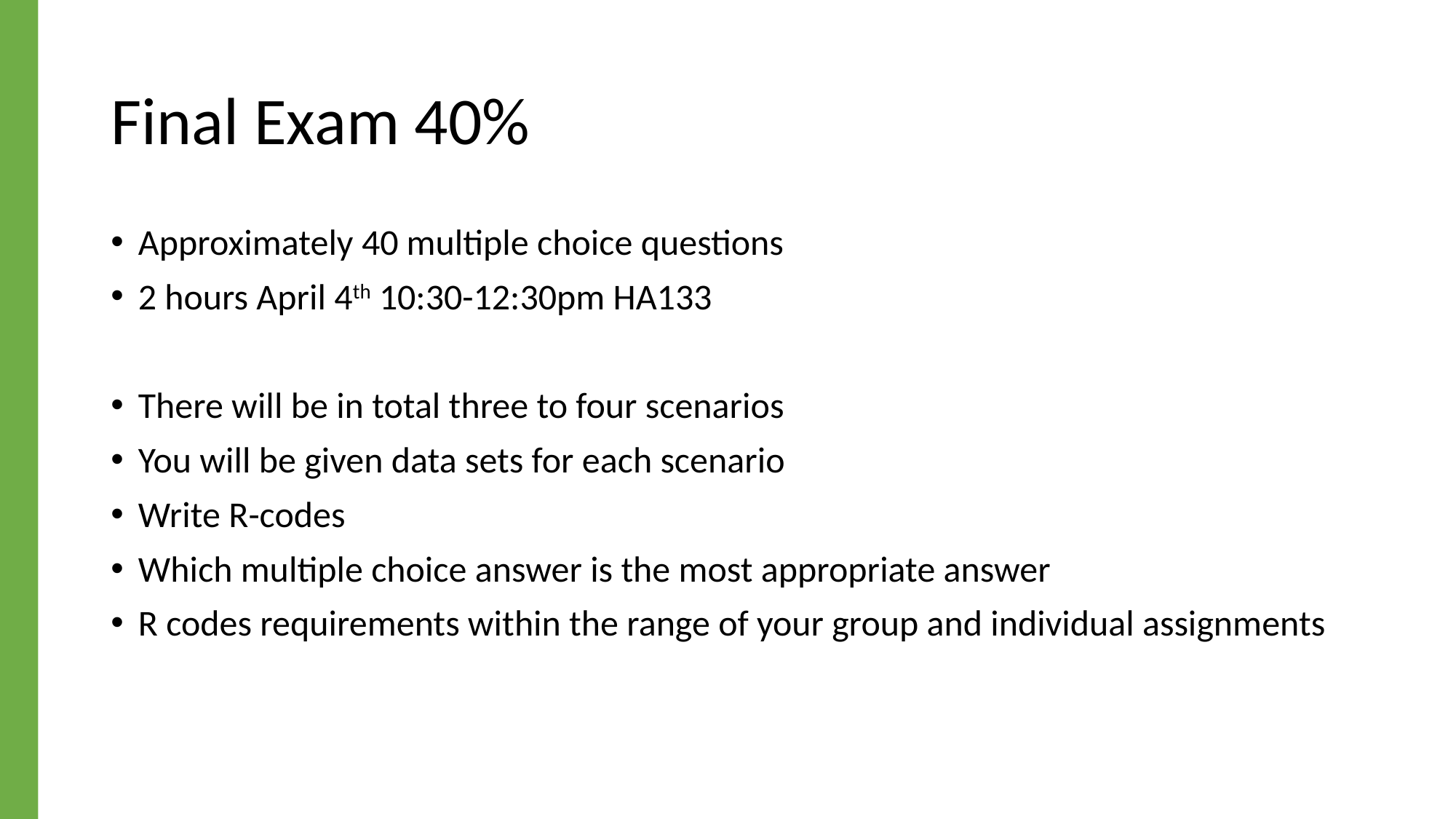

# Final Exam 40%
Approximately 40 multiple choice questions
2 hours April 4th 10:30-12:30pm HA133

There will be in total three to four scenarios
You will be given data sets for each scenario
Write R-codes
Which multiple choice answer is the most appropriate answer
R codes requirements within the range of your group and individual assignments